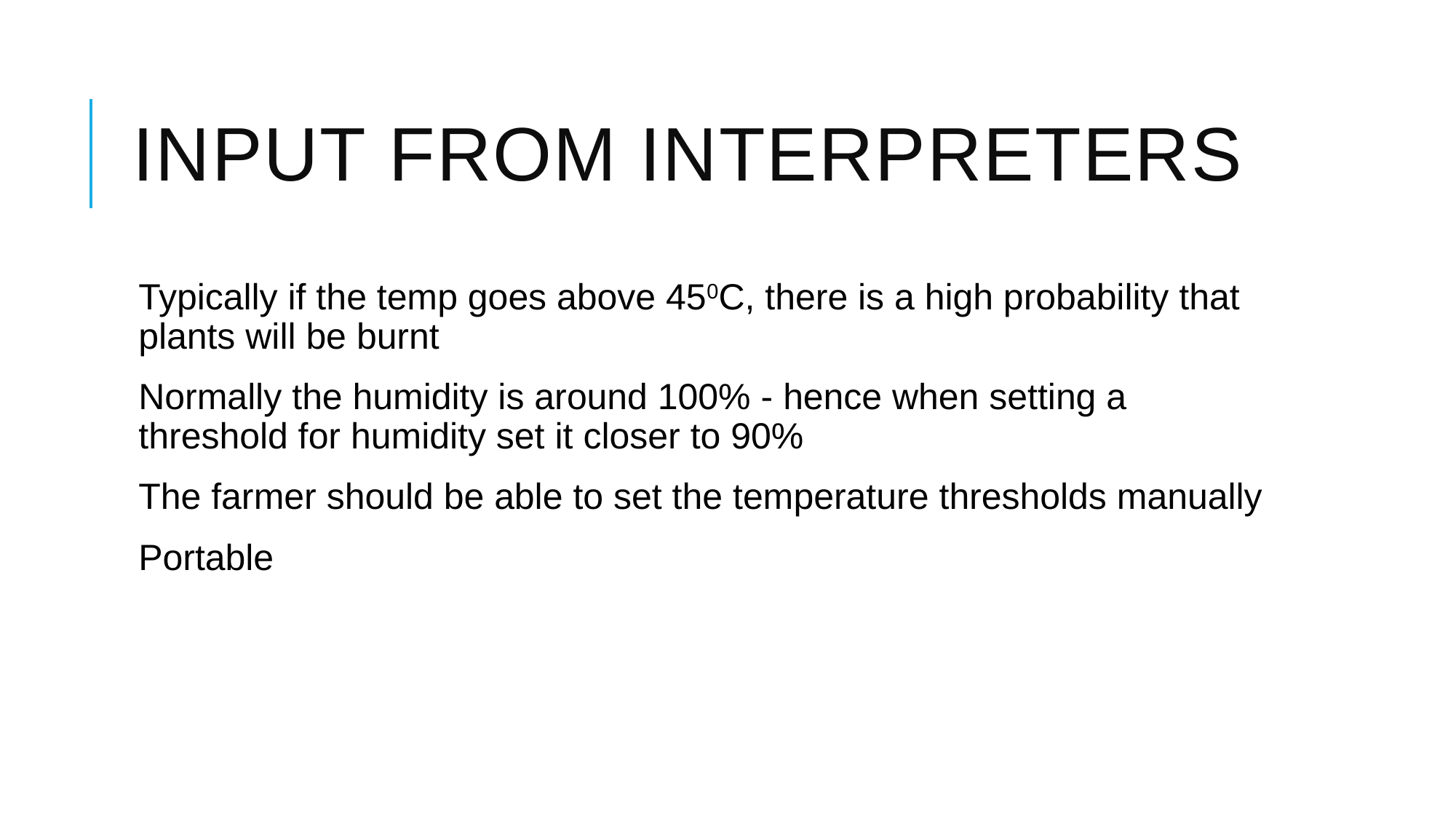

# Input from Interpreters
Typically if the temp goes above 450C, there is a high probability that plants will be burnt
Normally the humidity is around 100% - hence when setting a threshold for humidity set it closer to 90%
The farmer should be able to set the temperature thresholds manually
Portable